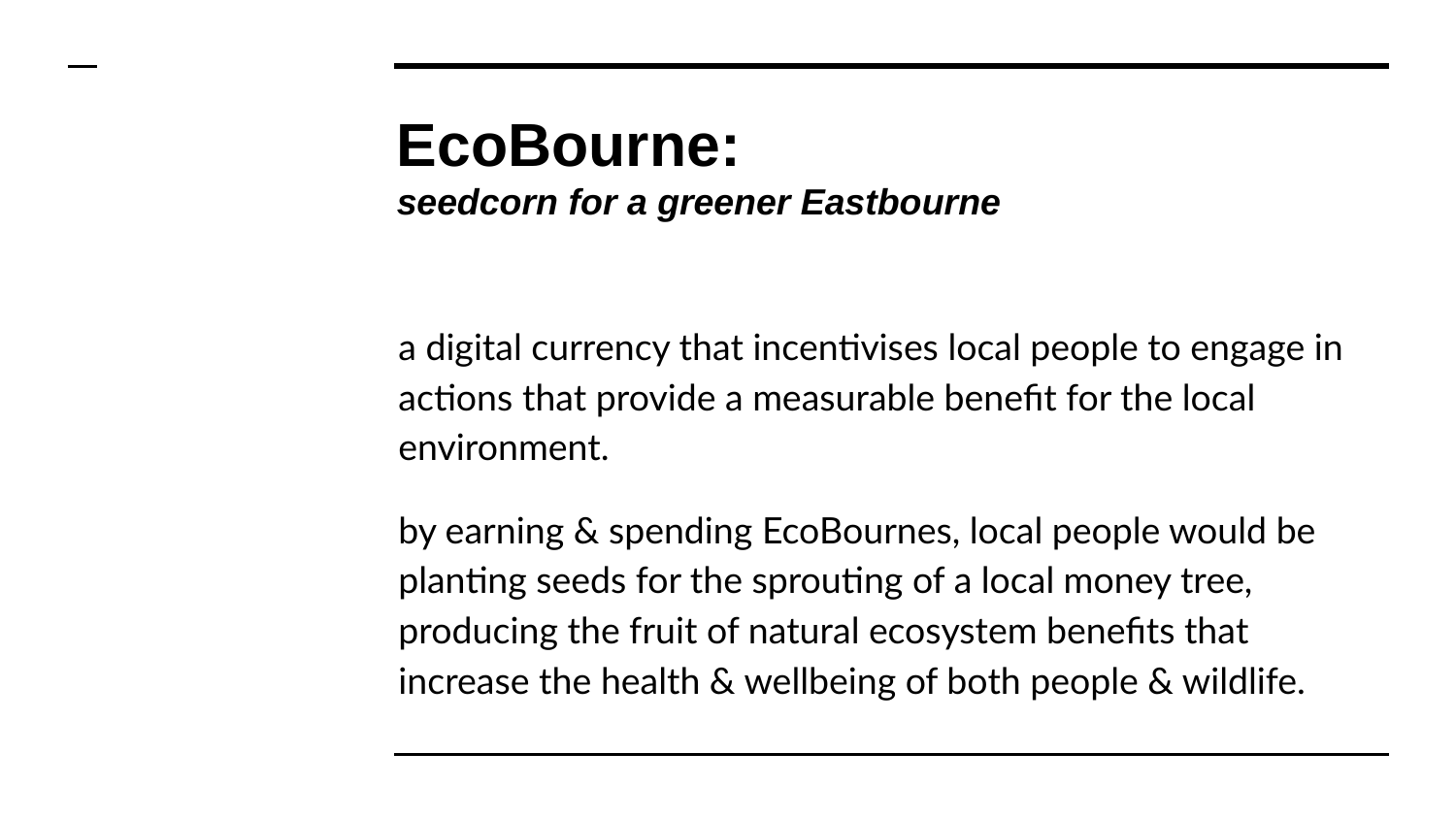

# EcoBourne:
seedcorn for a greener Eastbourne
a digital currency that incentivises local people to engage in actions that provide a measurable benefit for the local environment.
by earning & spending EcoBournes, local people would be planting seeds for the sprouting of a local money tree, producing the fruit of natural ecosystem benefits that increase the health & wellbeing of both people & wildlife.